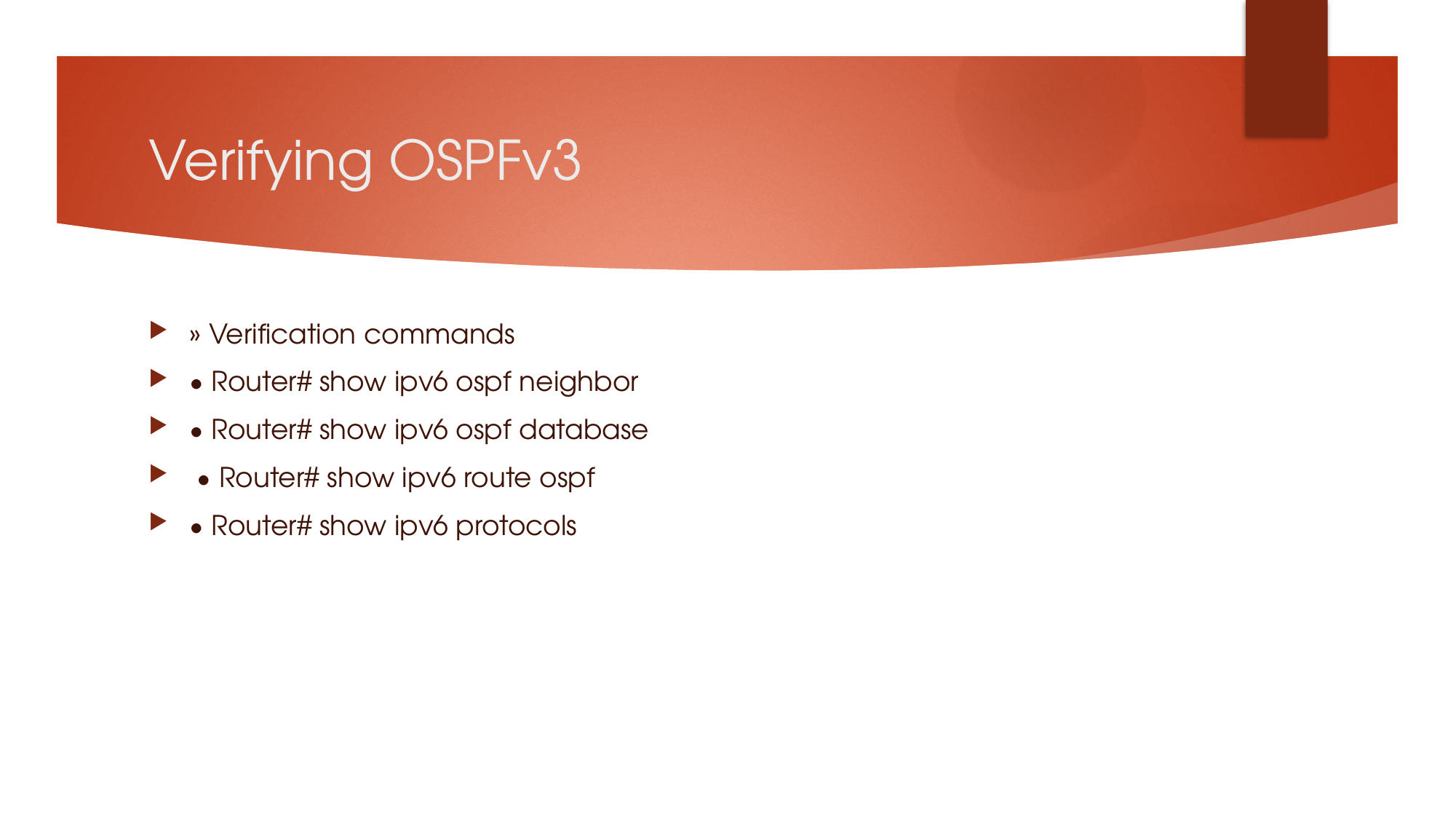

# Verifying OSPFv3
» Verification commands
• Router# show ipv6 ospf neighbor
• Router# show ipv6 ospf database
 • Router# show ipv6 route ospf
• Router# show ipv6 protocols